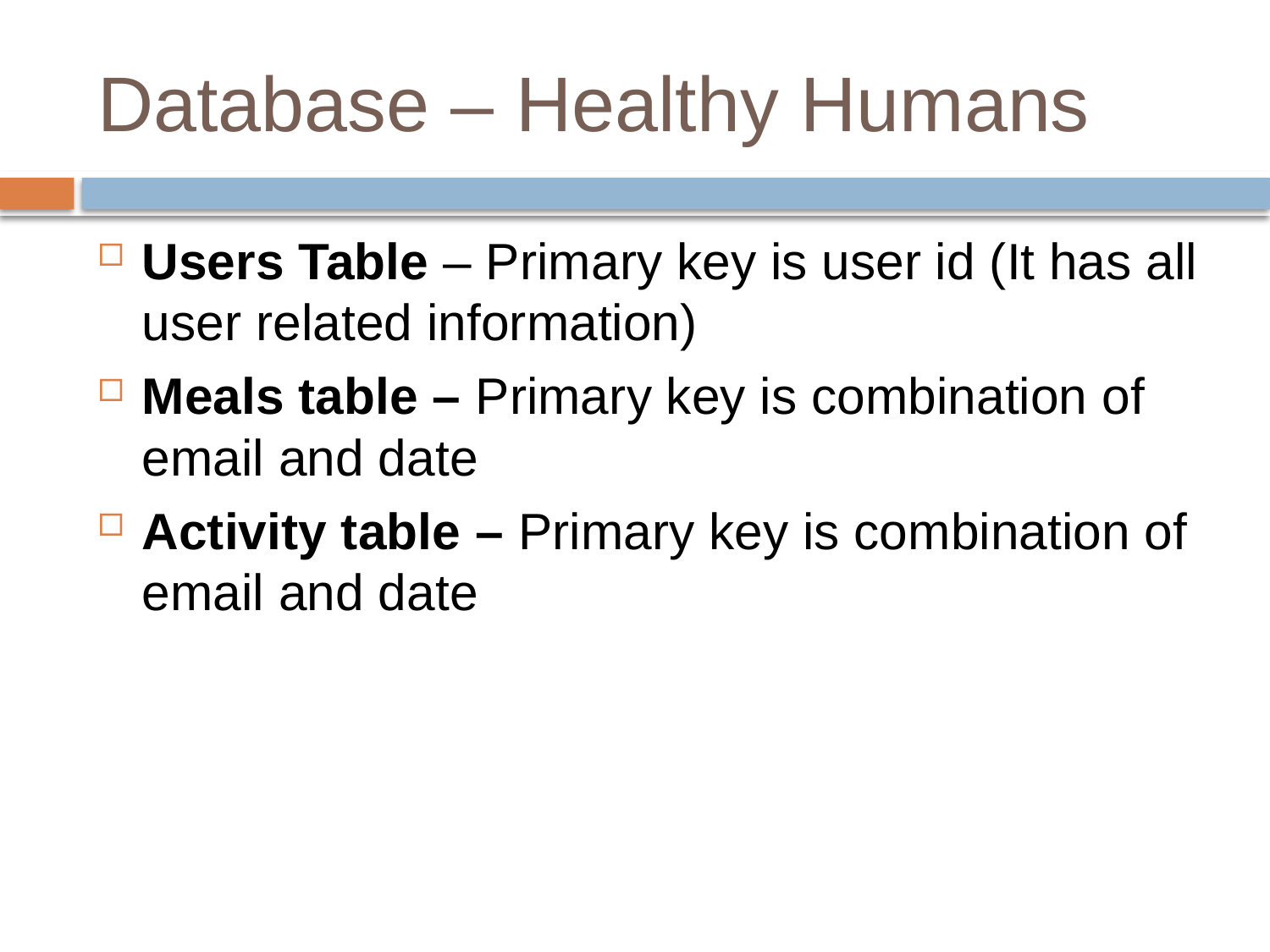

# Database – Healthy Humans
Users Table – Primary key is user id (It has all user related information)
Meals table – Primary key is combination of  email and date
Activity table – Primary key is combination of  email and date